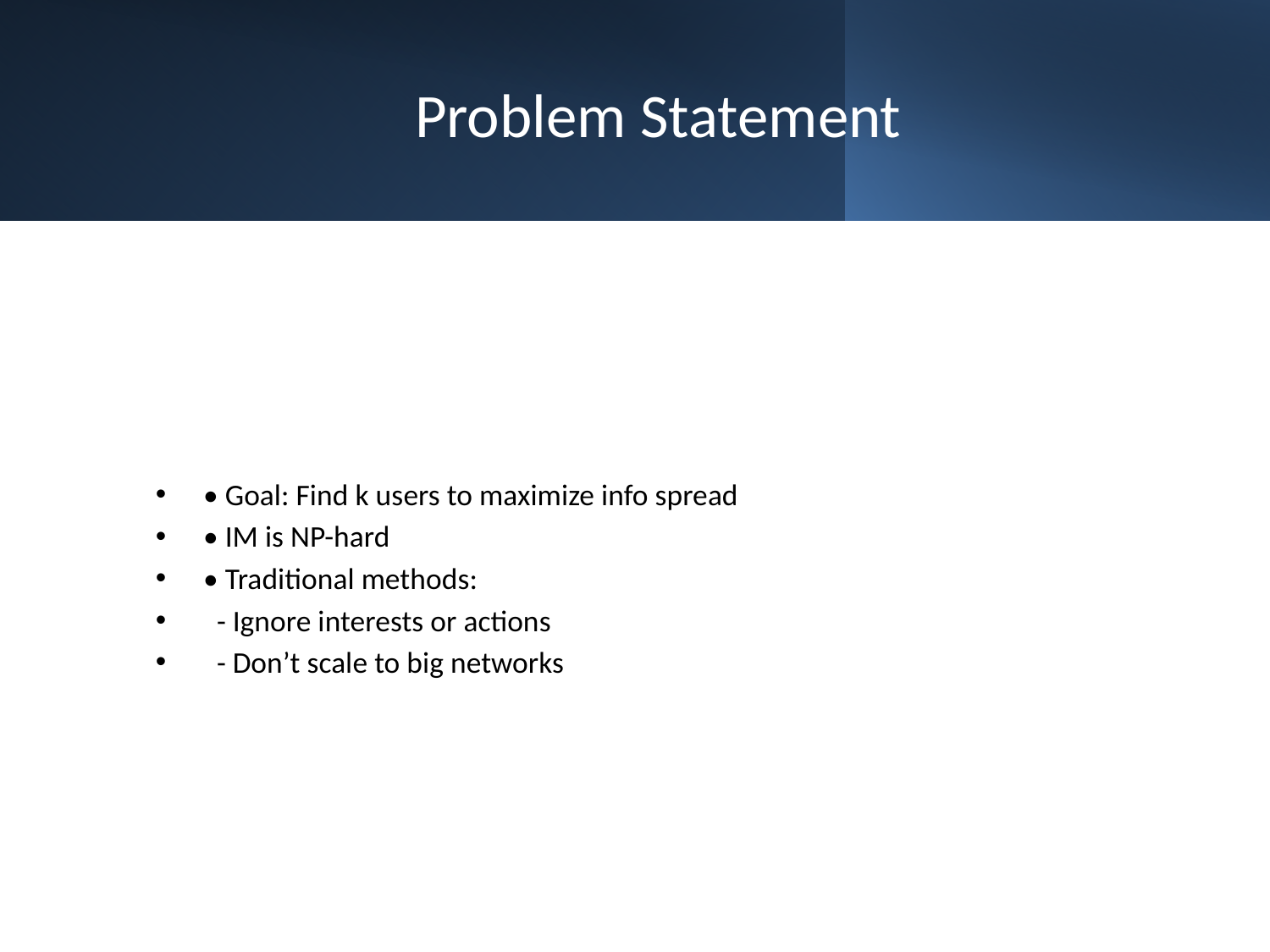

# Problem Statement
• Goal: Find k users to maximize info spread
• IM is NP-hard
• Traditional methods:
  - Ignore interests or actions
  - Don’t scale to big networks